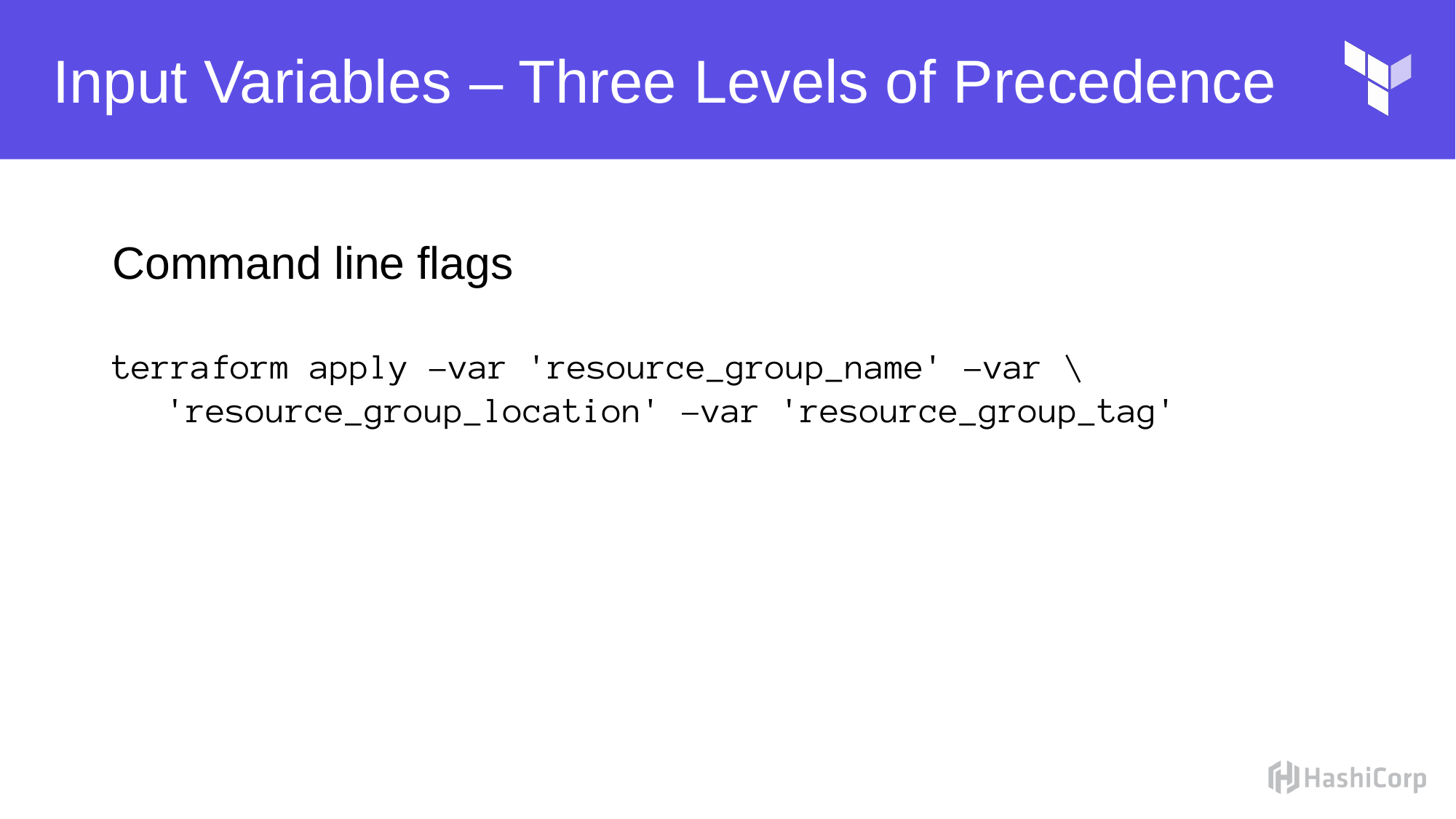

# Input Variables – Three Levels of Precedence
Command line flags

terraform apply –var 'resource_group_name' –var \ 'resource_group_location' –var 'resource_group_tag'